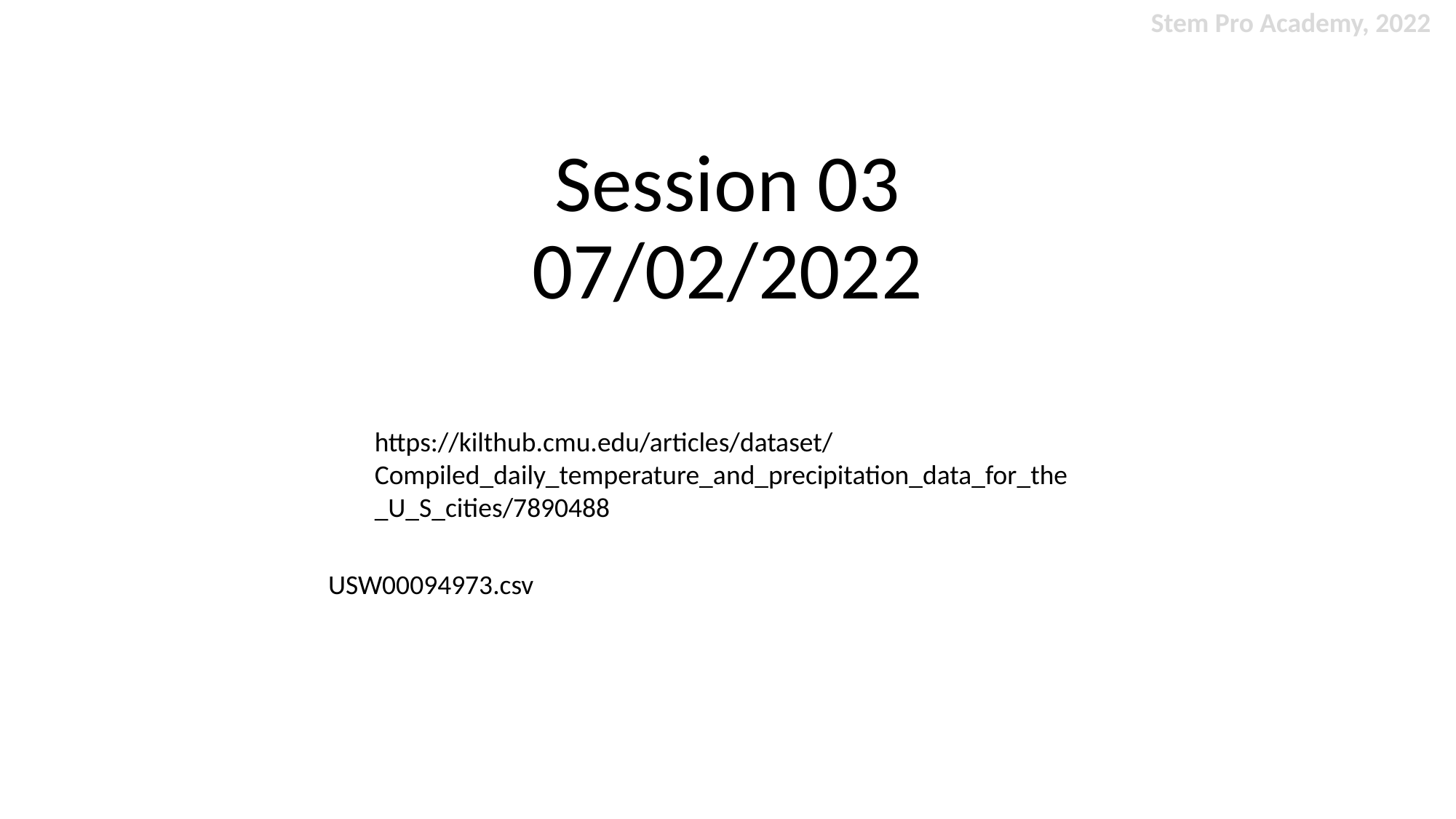

Stem Pro Academy, 2022
# Session 03 07/02/2022
https://kilthub.cmu.edu/articles/dataset/Compiled_daily_temperature_and_precipitation_data_for_the_U_S_cities/7890488
USW00094973.csv